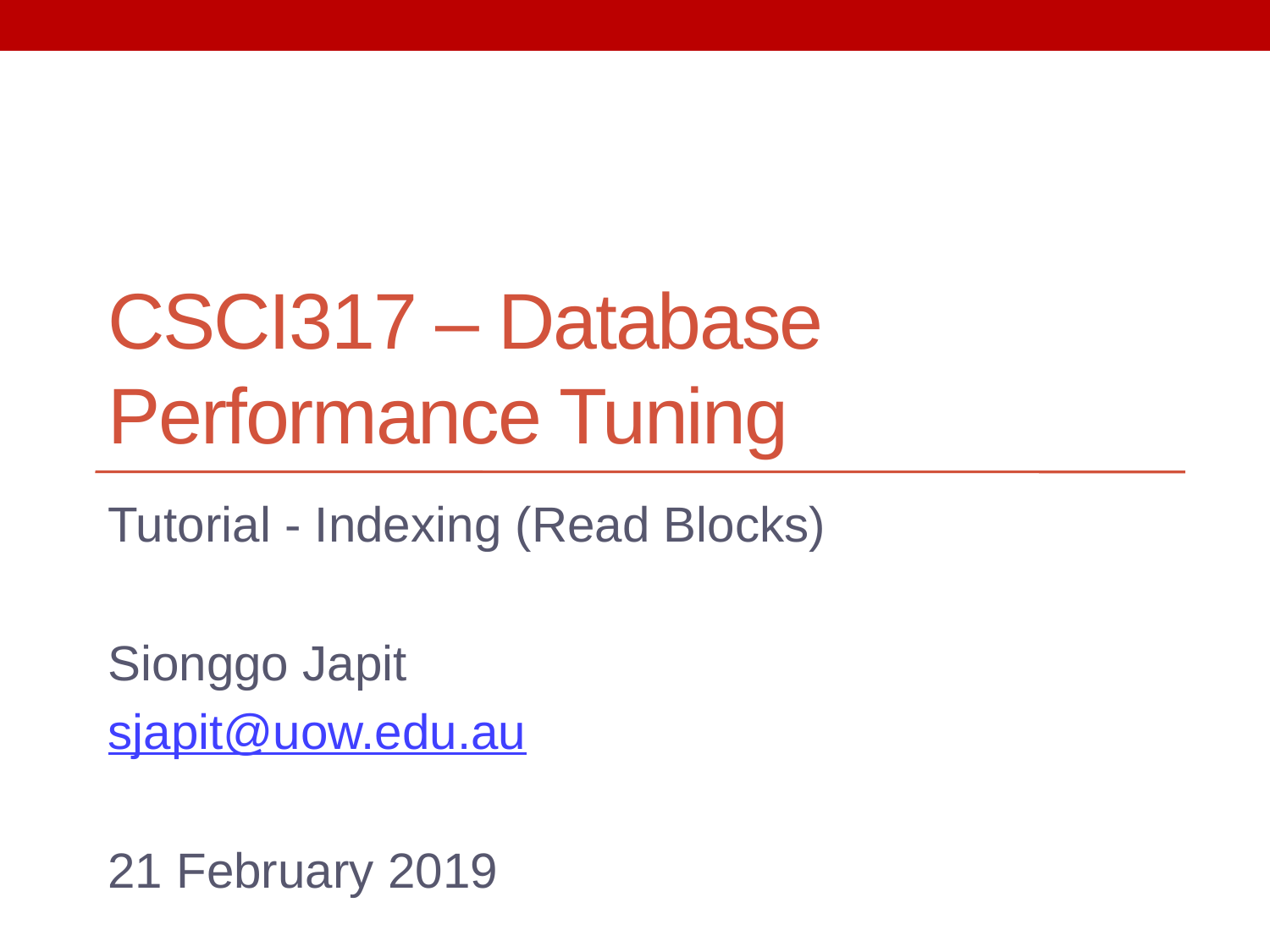

# CSCI317 – Database Performance Tuning
Tutorial - Indexing (Read Blocks)

Sionggo Japit
sjapit@uow.edu.au

21 February 2019